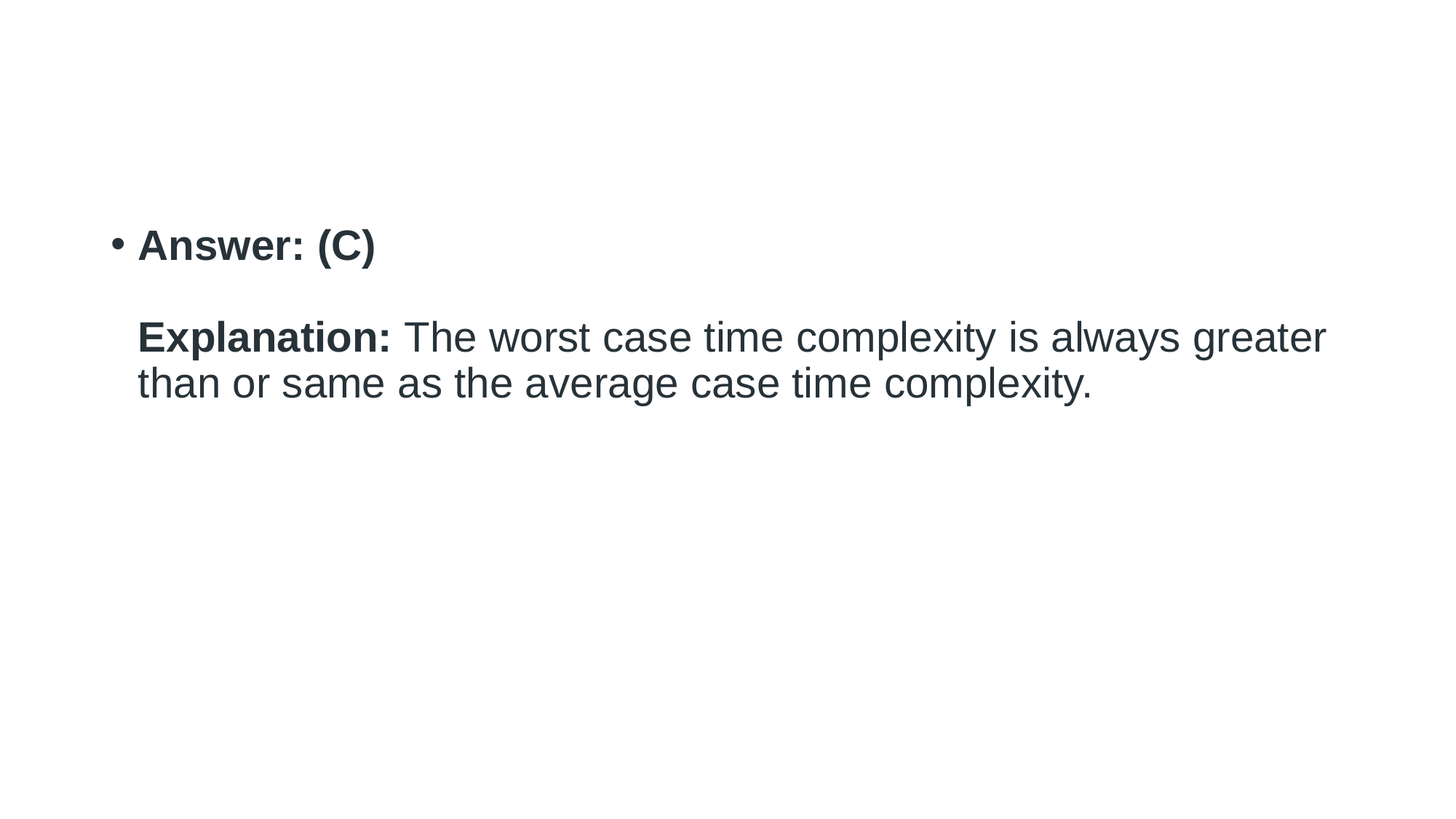

#
Answer: (C)
Explanation: The worst case time complexity is always greater than or same as the average case time complexity.